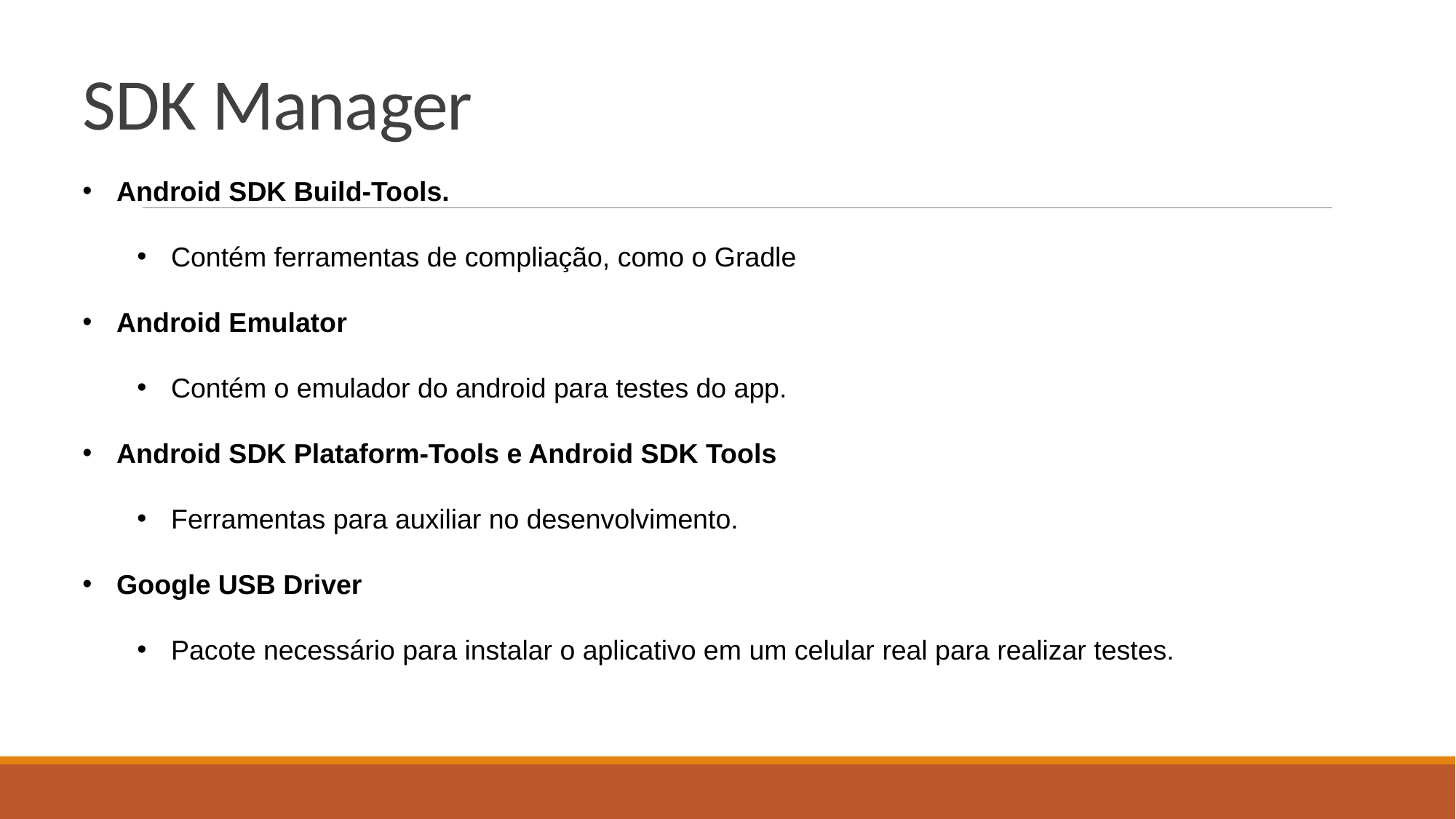

# SDK Manager
Android SDK Build-Tools.

Contém ferramentas de compliação, como o Gradle

Android Emulator

Contém o emulador do android para testes do app.

Android SDK Plataform-Tools e Android SDK Tools

Ferramentas para auxiliar no desenvolvimento.

Google USB Driver

Pacote necessário para instalar o aplicativo em um celular real para realizar testes.